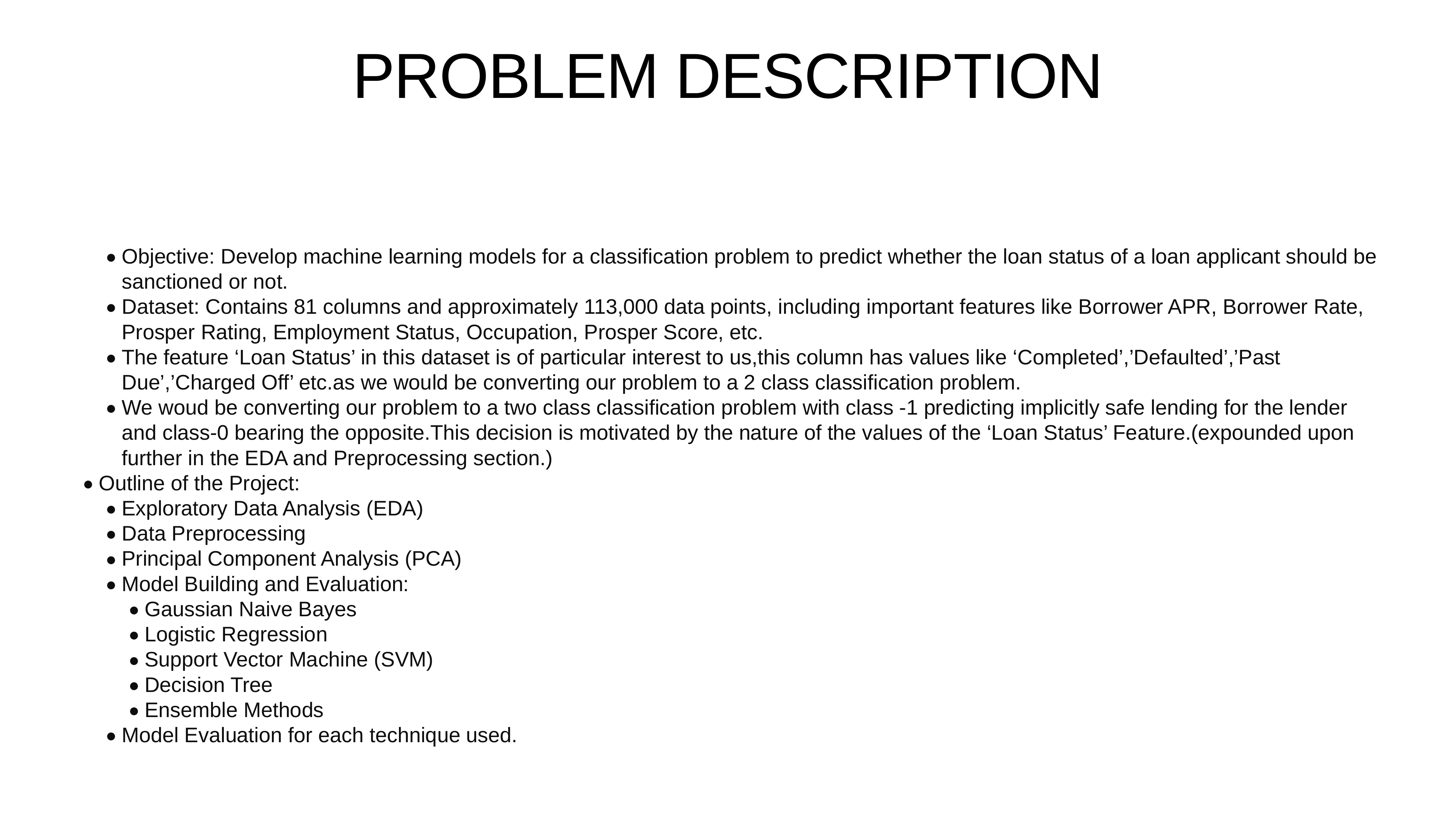

# PROBLEM DESCRIPTION
Objective: Develop machine learning models for a classification problem to predict whether the loan status of a loan applicant should be sanctioned or not.
Dataset: Contains 81 columns and approximately 113,000 data points, including important features like Borrower APR, Borrower Rate, Prosper Rating, Employment Status, Occupation, Prosper Score, etc.
The feature ‘Loan Status’ in this dataset is of particular interest to us,this column has values like ‘Completed’,’Defaulted’,’Past Due’,’Charged Off’ etc.as we would be converting our problem to a 2 class classification problem.
We woud be converting our problem to a two class classification problem with class -1 predicting implicitly safe lending for the lender and class-0 bearing the opposite.This decision is motivated by the nature of the values of the ‘Loan Status’ Feature.(expounded upon further in the EDA and Preprocessing section.)
Outline of the Project:
Exploratory Data Analysis (EDA)
Data Preprocessing
Principal Component Analysis (PCA)
Model Building and Evaluation:
Gaussian Naive Bayes
Logistic Regression
Support Vector Machine (SVM)
Decision Tree
Ensemble Methods
Model Evaluation for each technique used.